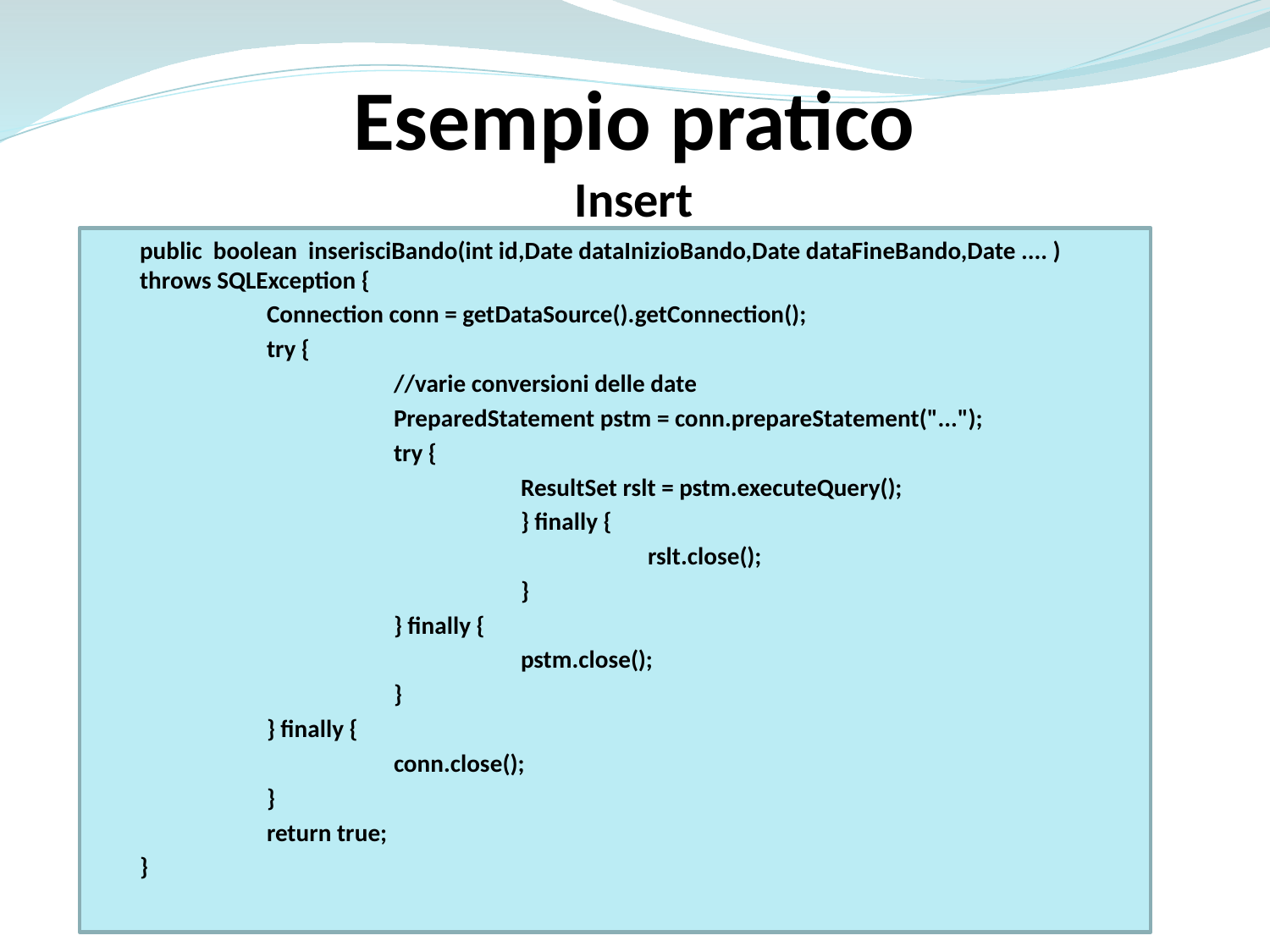

Esempio pratico
Insert

	public  boolean  inserisciBando(int id,Date dataInizioBando,Date dataFineBando,Date .... ) throws SQLException {
		Connection conn = getDataSource().getConnection();
		try {
			//varie conversioni delle date
			PreparedStatement pstm = conn.prepareStatement("...");
			try {
				ResultSet rslt = pstm.executeQuery();
				} finally {
					rslt.close();
				}
			} finally {
				pstm.close();
			}
		} finally {
			conn.close();
		}
		return true;
	}